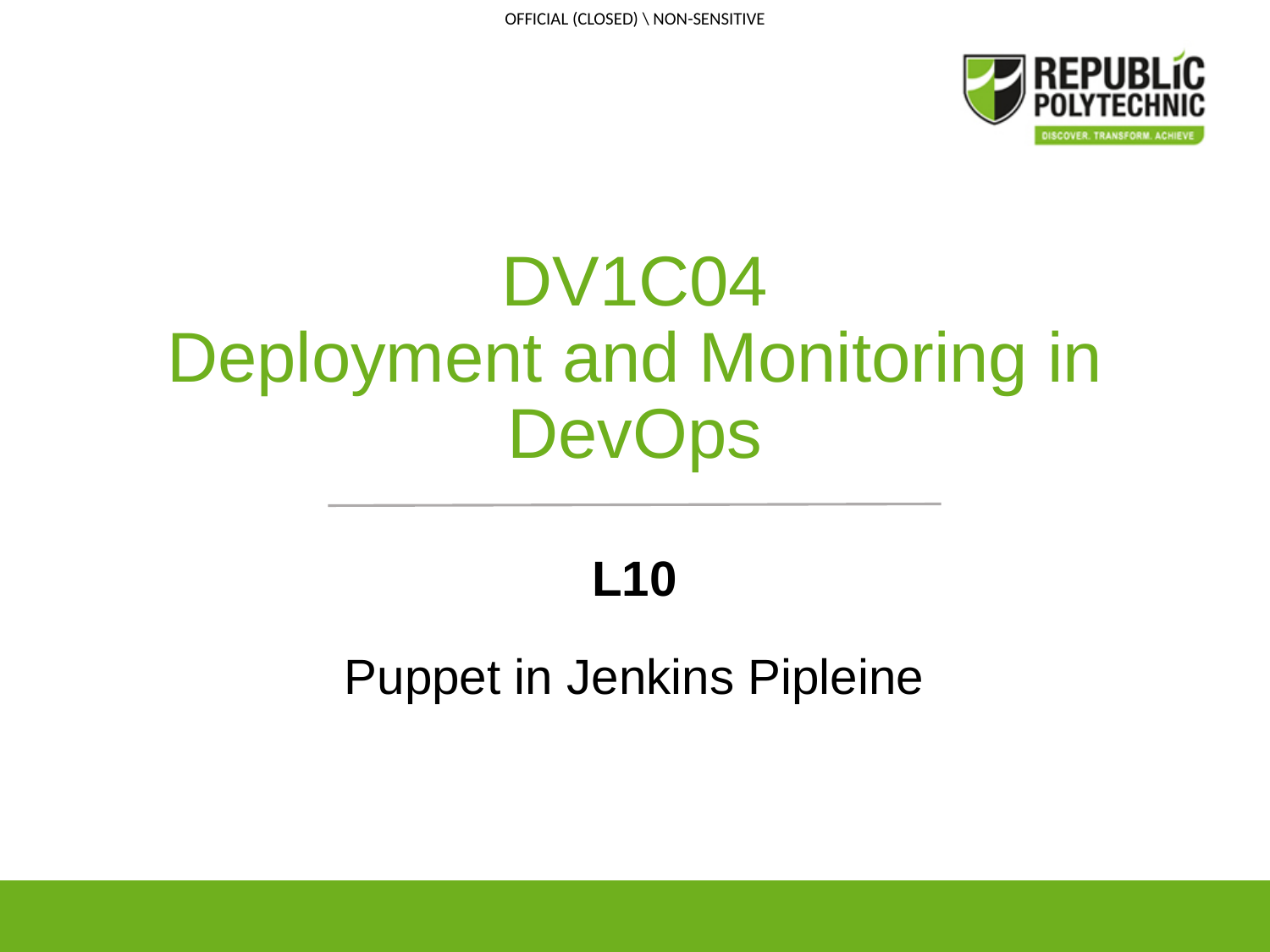

# DV1C04 Deployment and Monitoring in DevOps
L10
Puppet in Jenkins Pipleine